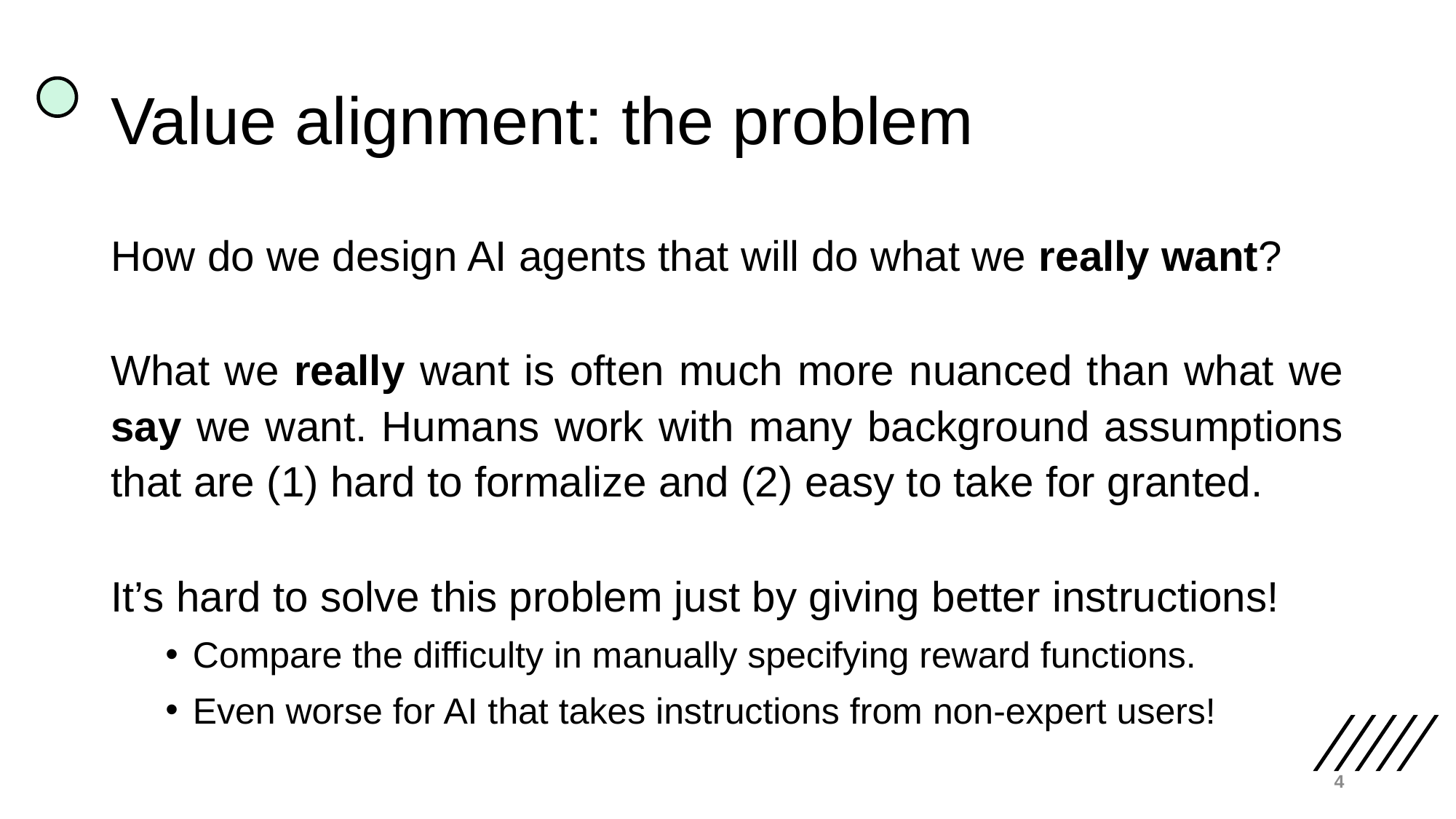

# Value alignment: the problem
How do we design AI agents that will do what we really want?

What we really want is often much more nuanced than what we say we want. Humans work with many background assumptions that are (1) hard to formalize and (2) easy to take for granted.

It’s hard to solve this problem just by giving better instructions!
Compare the difficulty in manually specifying reward functions.
Even worse for AI that takes instructions from non-expert users!

4